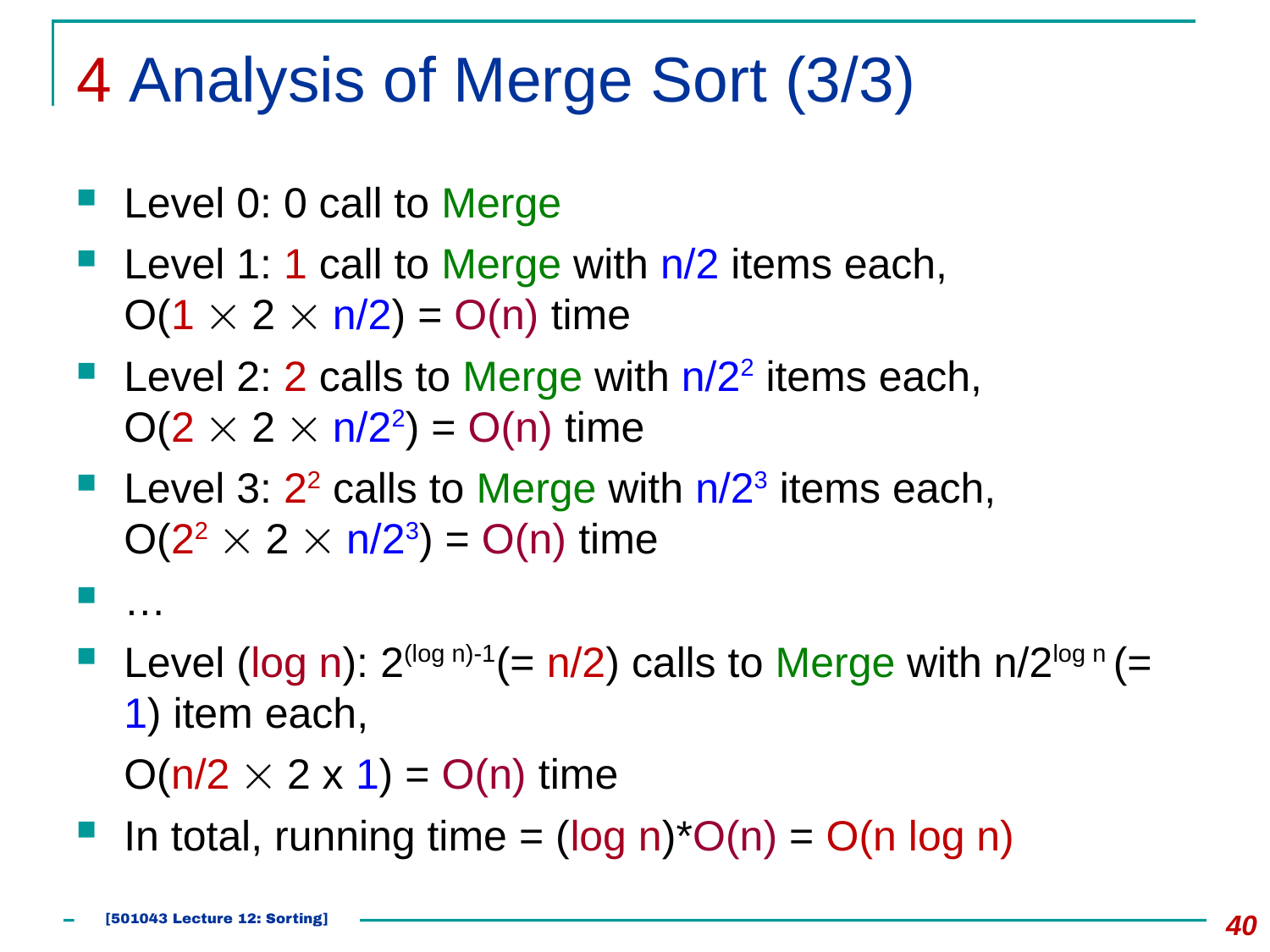

# 4 Analysis of Merge Sort (3/3)
Level 0: 0 call to Merge
Level 1: 1 call to Merge with n/2 items each,
O(1 × 2 × n/2) = O(n) time
Level 2: 2 calls to Merge with n/22 items each,
O(2 × 2 × n/22) = O(n) time
Level 3: 22 calls to Merge with n/23 items each,
O(22 × 2 × n/23) = O(n) time
…
Level (log n): 2(log n)-1(= n/2) calls to Merge with n/2log n (= 1) item each,
	O(n/2 × 2 x 1) = O(n) time
In total, running time = (log n)*O(n) = O(n log n)
40
[501043 Lecture 12: Sorting]